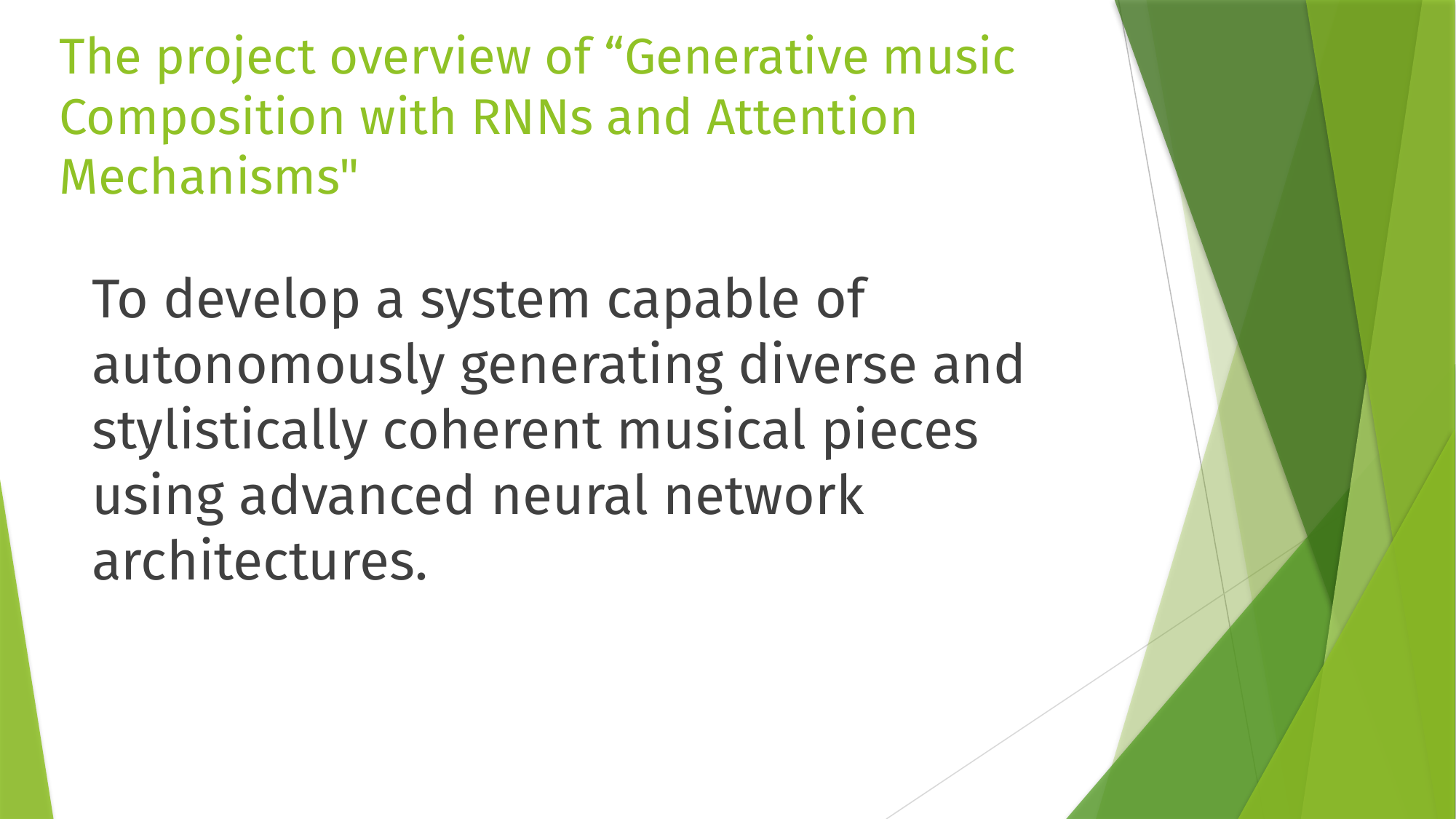

# The project overview of “Generative music Composition with RNNs and Attention Mechanisms"
To develop a system capable of autonomously generating diverse and stylistically coherent musical pieces using advanced neural network architectures.